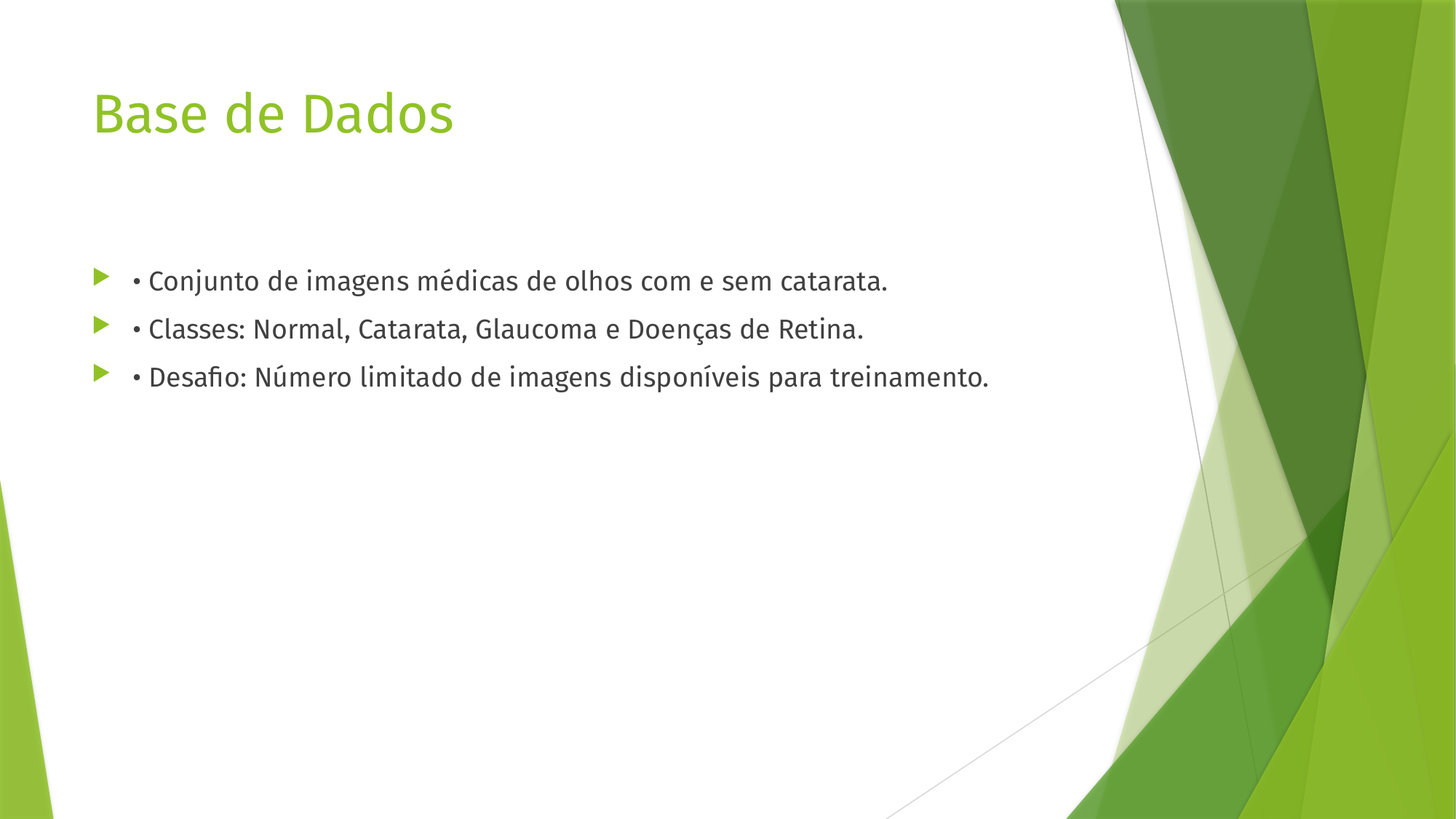

# Base de Dados
• Conjunto de imagens médicas de olhos com e sem catarata.
• Classes: Normal, Catarata, Glaucoma e Doenças de Retina.
• Desafio: Número limitado de imagens disponíveis para treinamento.